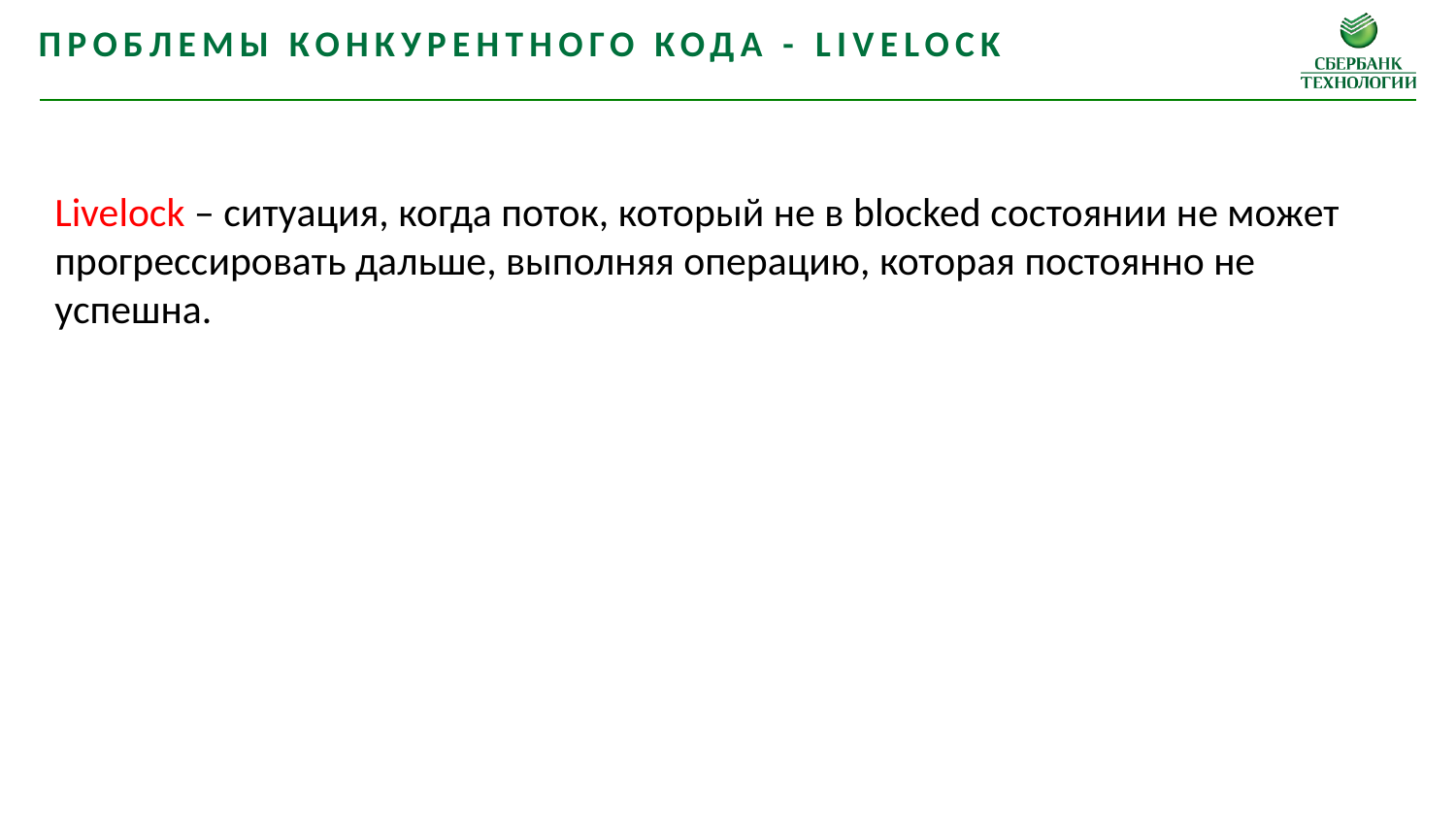

Проблемы конкурентного кода - livelock
Livelock – ситуация, когда поток, который не в blocked состоянии не может прогрессировать дальше, выполняя операцию, которая постоянно не успешна.